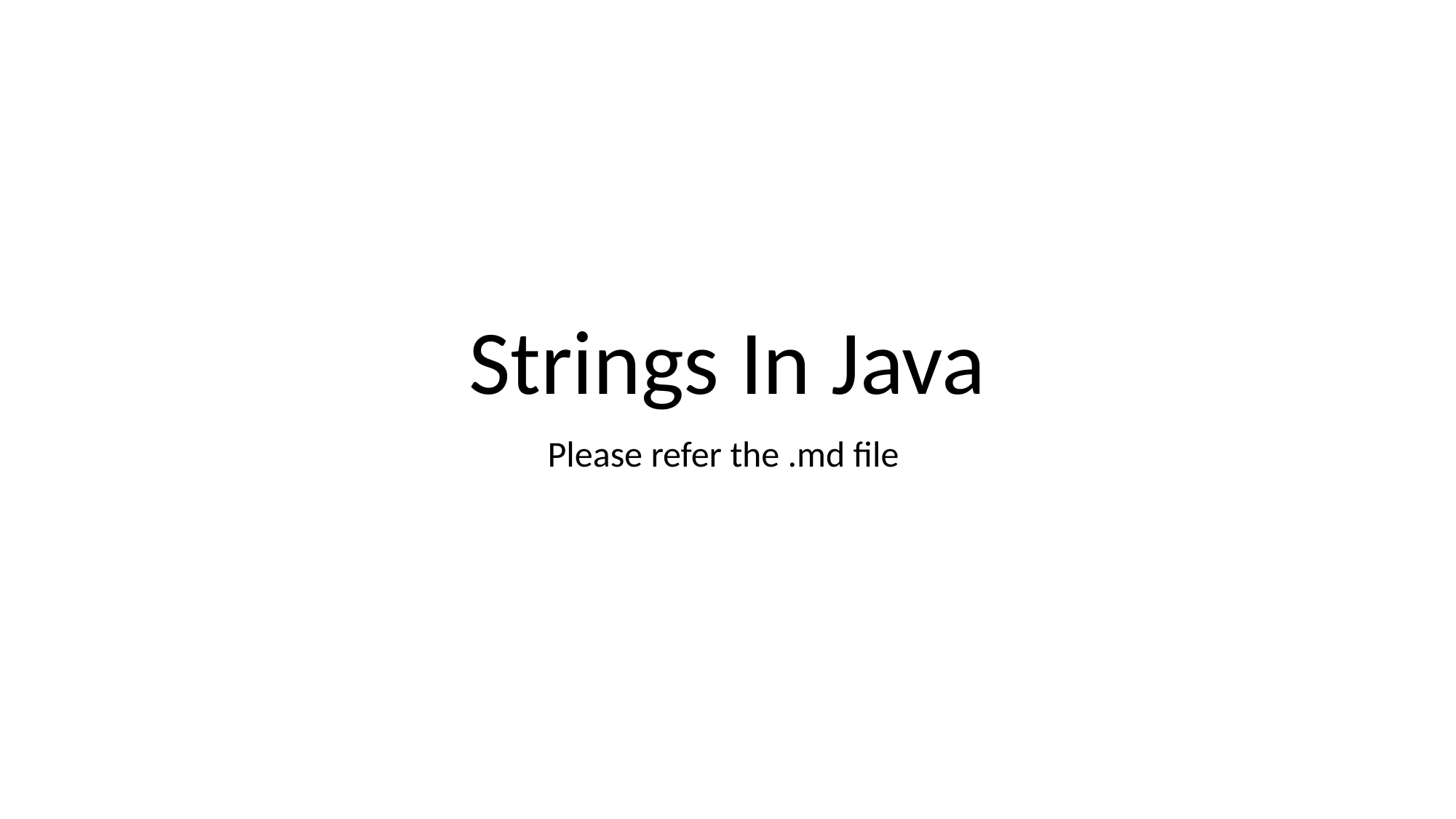

# Strings In Java
Please refer the .md file